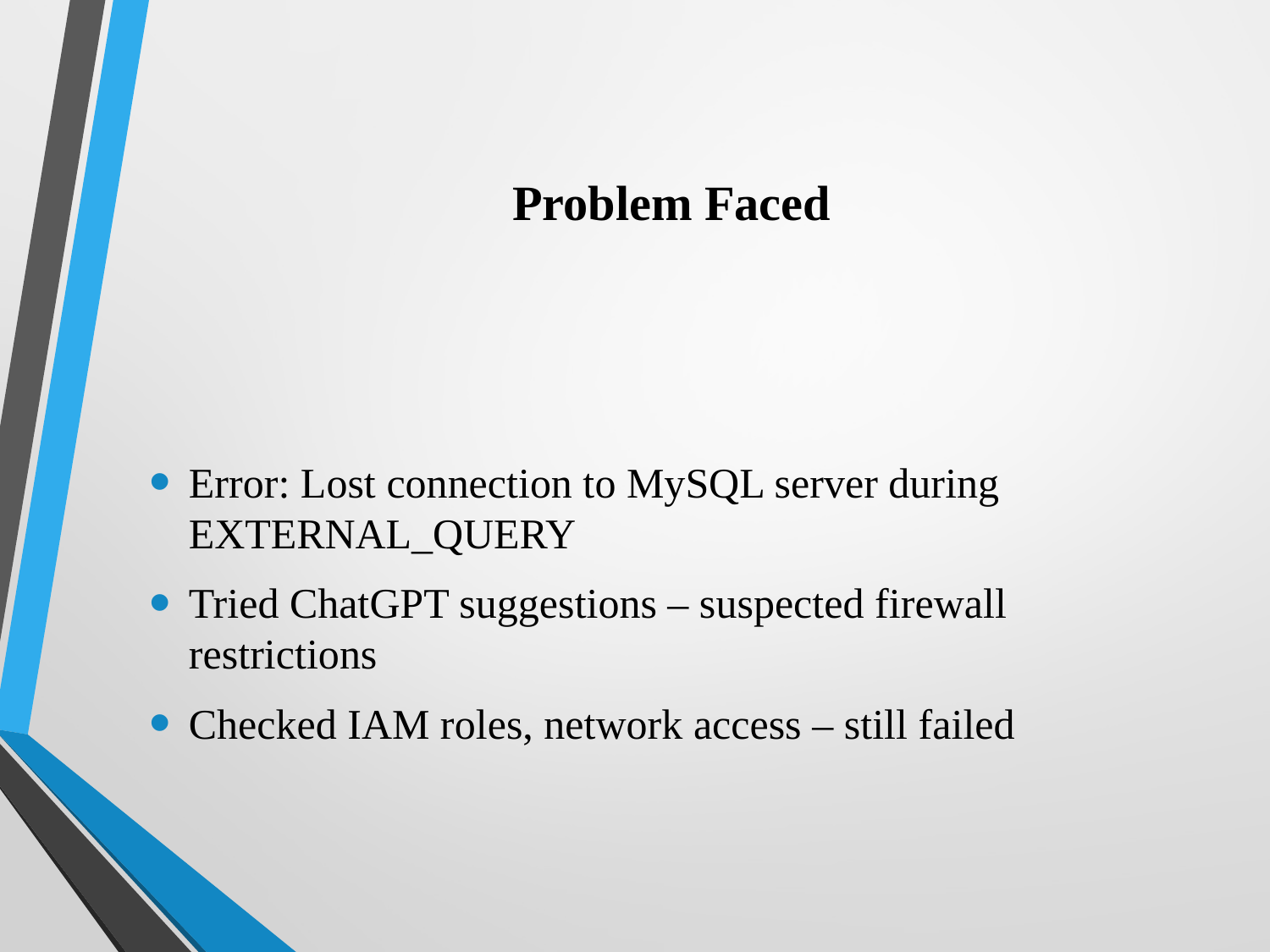

# Problem Faced
Error: Lost connection to MySQL server during EXTERNAL_QUERY
Tried ChatGPT suggestions – suspected firewall restrictions
Checked IAM roles, network access – still failed